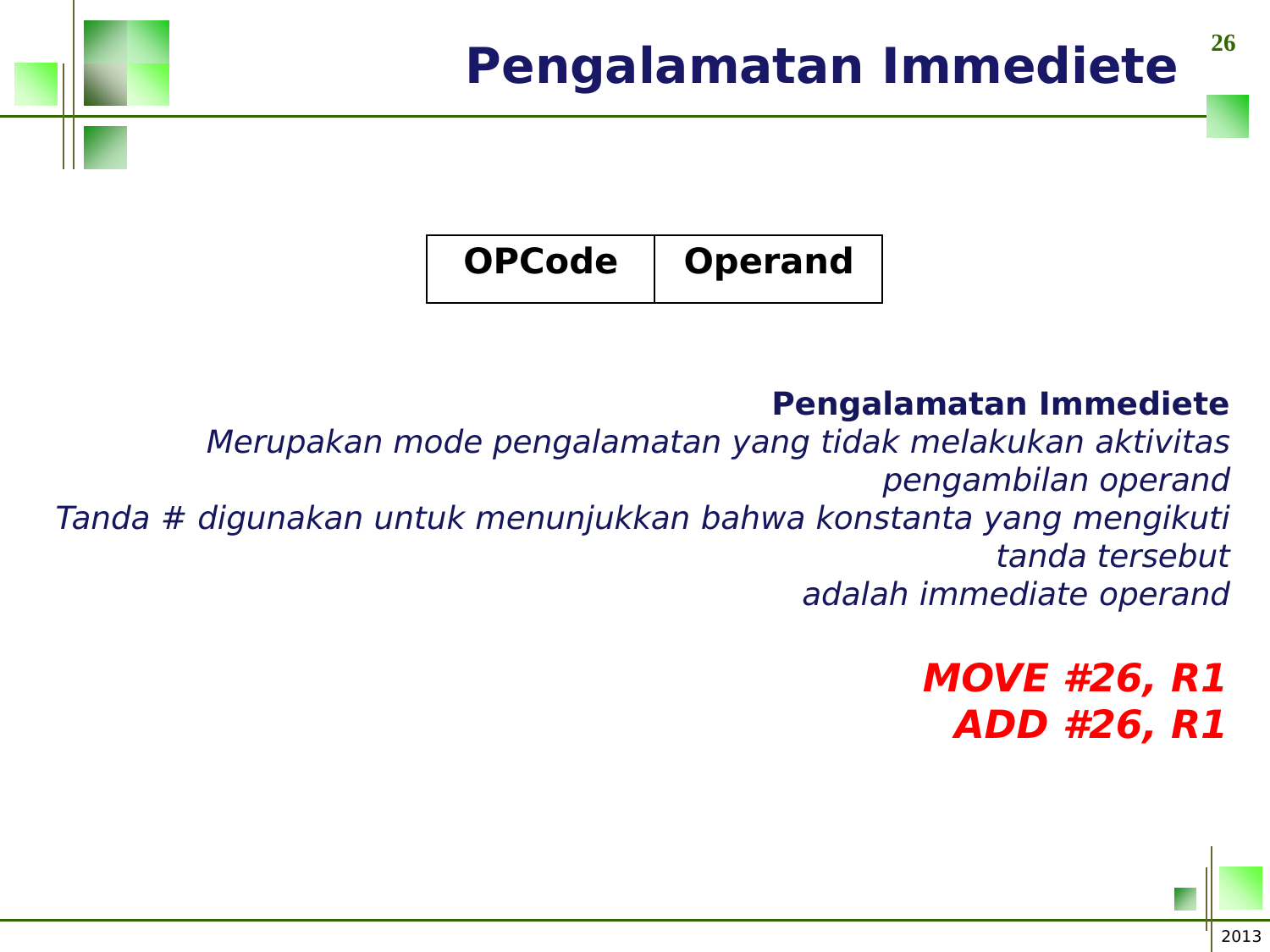

26
# Pengalamatan Immediete
| OPCode | Operand |
| --- | --- |
Pengalamatan Immediete
Merupakan mode pengalamatan yang tidak melakukan aktivitas
pengambilan operand  Tanda # digunakan untuk menunjukkan bahwa konstanta yang mengikuti
tanda tersebut adalah immediate operand

MOVE #26, R1
ADD #26, R1
2013